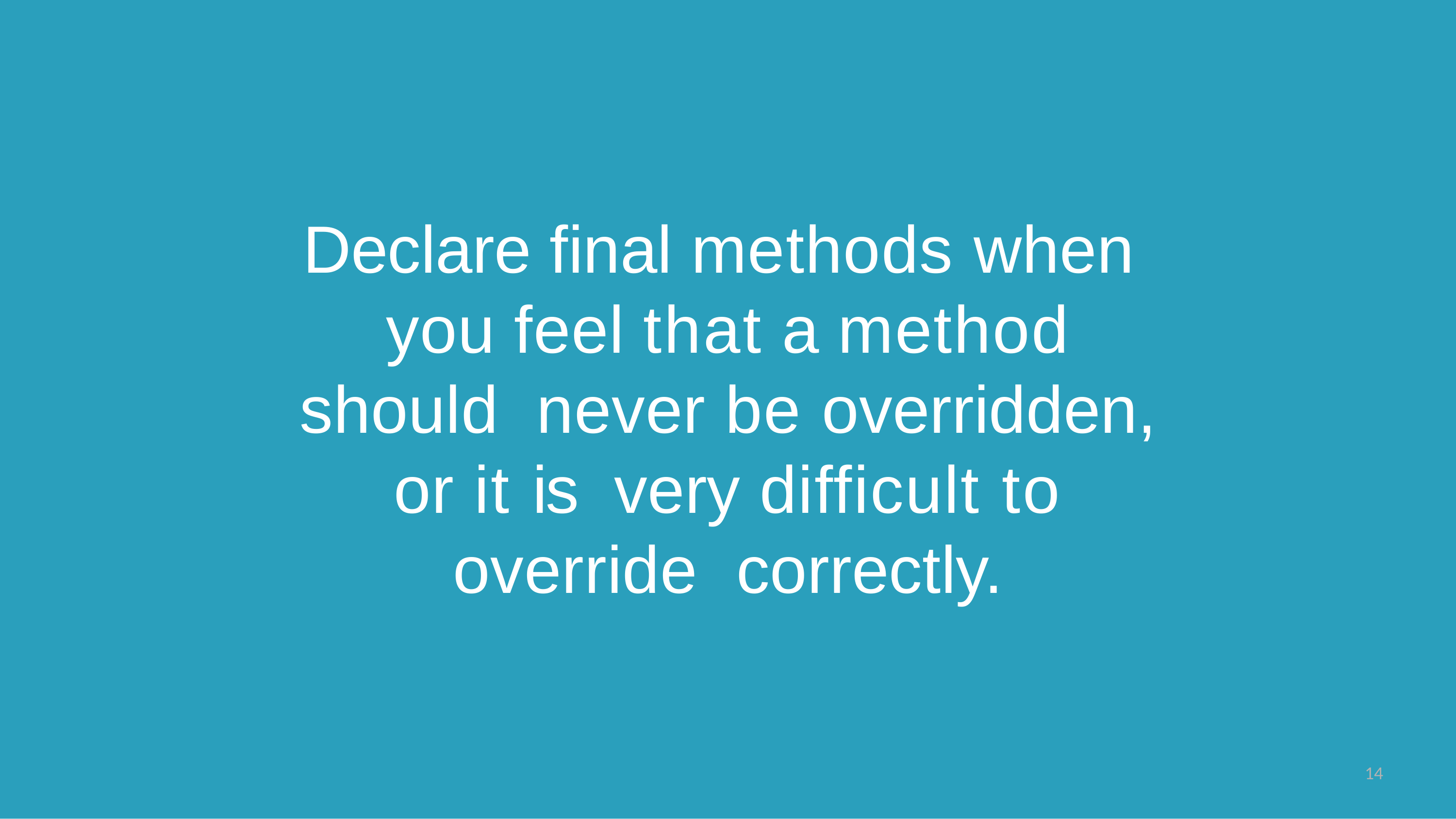

Declare final methods when  you feel that a method should  never be overridden, or it is  very difficult to override  correctly.
14